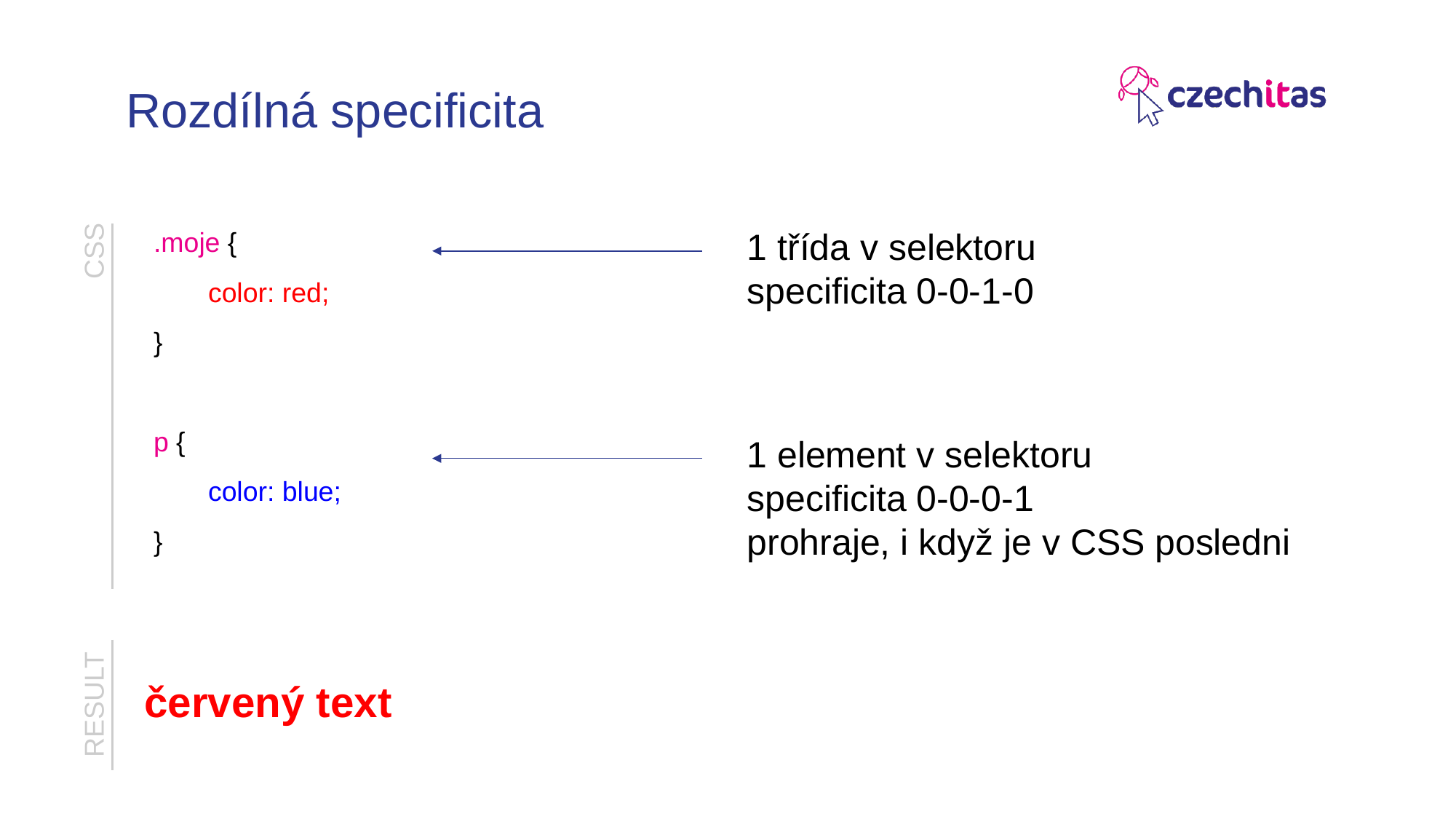

# Rozdílná specificita
.moje {
color: red;
}

p {
color: blue;
}

1 třída v selektoru
specificita 0-0-1-0
CSS
1 element v selektoru
specificita 0-0-0-1
prohraje, i když je v CSS posledni
červený text
RESULT